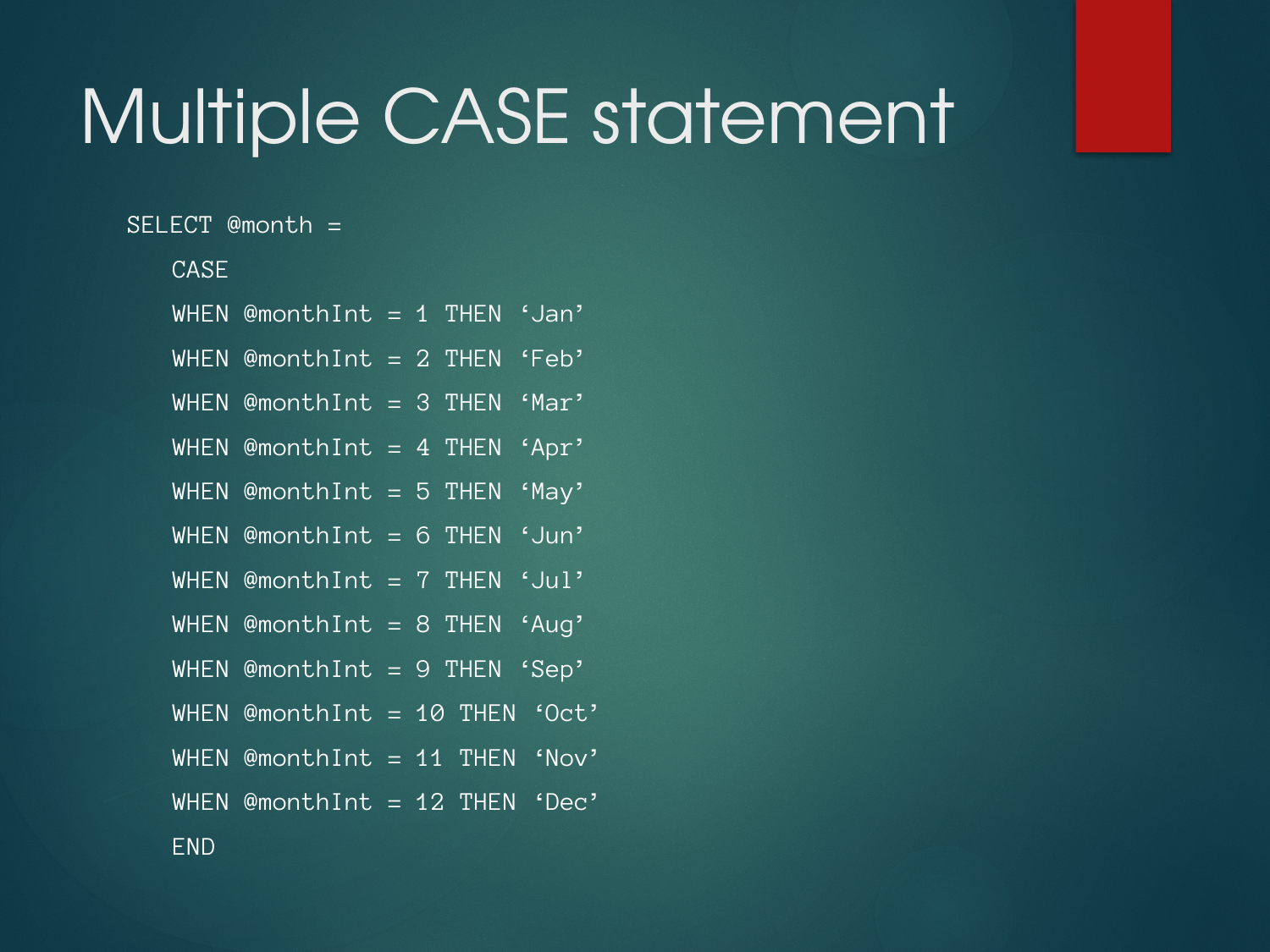

# Multiple CASE statement
SELECT @month =
	CASE
		WHEN @monthInt = 1 THEN ‘Jan’
		WHEN @monthInt = 2 THEN ‘Feb’
		WHEN @monthInt = 3 THEN ‘Mar’
		WHEN @monthInt = 4 THEN ‘Apr’
		WHEN @monthInt = 5 THEN ‘May’
		WHEN @monthInt = 6 THEN ‘Jun’
		WHEN @monthInt = 7 THEN ‘Jul’
		WHEN @monthInt = 8 THEN ‘Aug’
		WHEN @monthInt = 9 THEN ‘Sep’
		WHEN @monthInt = 10 THEN ‘Oct’
		WHEN @monthInt = 11 THEN ‘Nov’
		WHEN @monthInt = 12 THEN ‘Dec’
	END